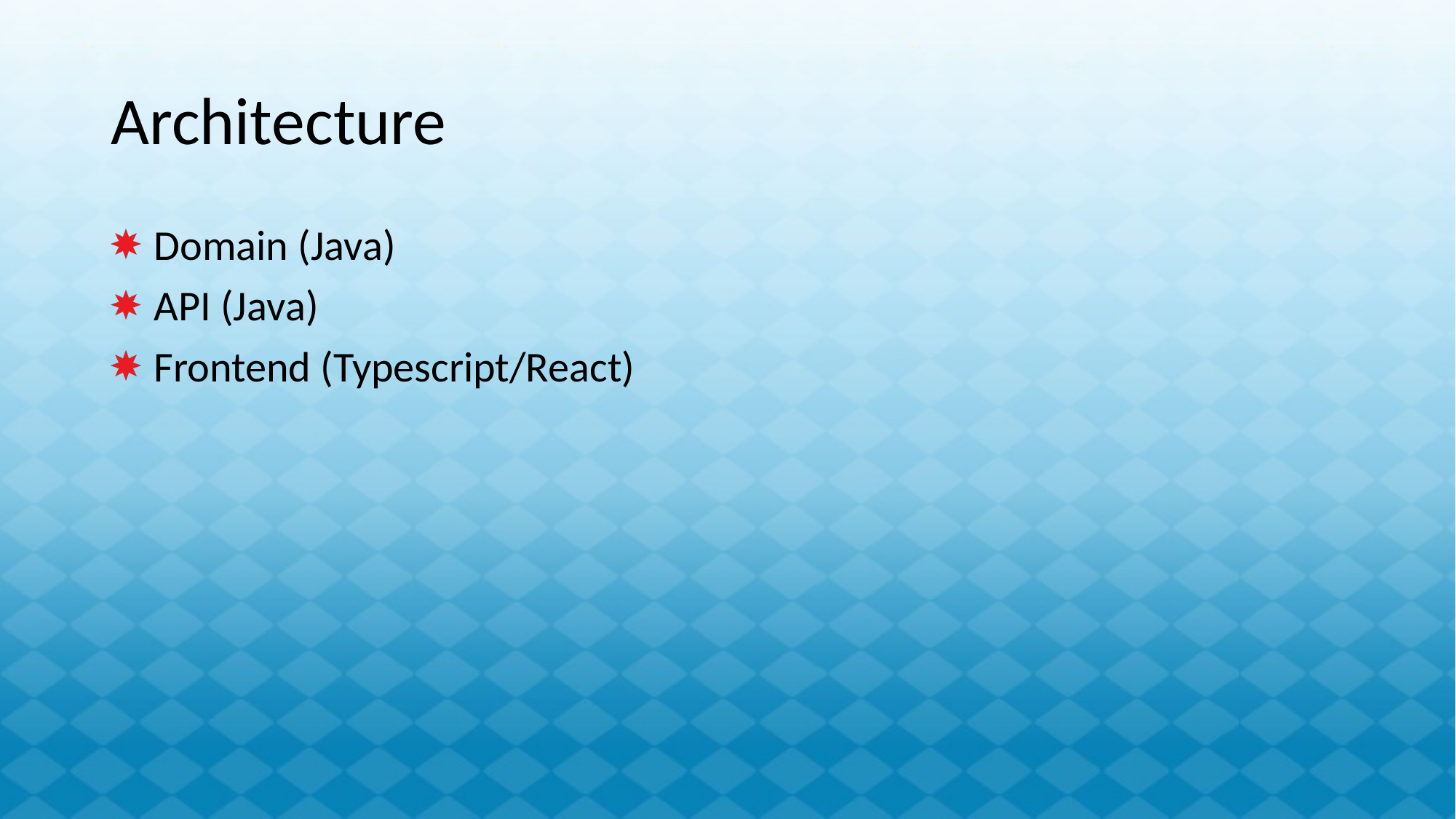

# Architecture
Domain (Java)
API (Java)
Frontend (Typescript/React)